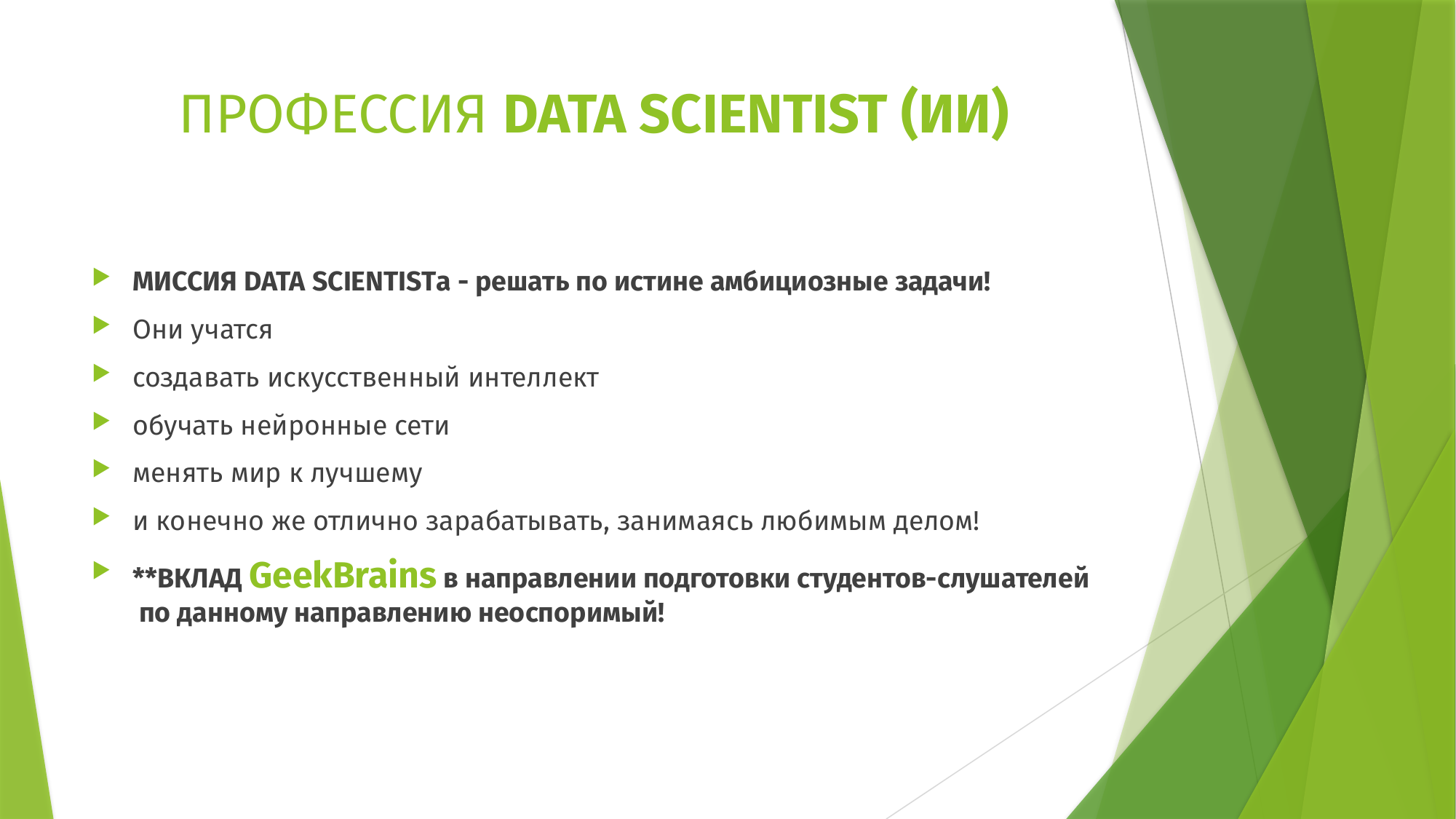

# ПРОФЕССИЯ DATA SCIENTIST (ИИ)
МИССИЯ DATA SCIENTISTа - решать по истине амбициозные задачи!
Они учатся
создавать искусственный интеллект
обучать нейронные сети
менять мир к лучшему
и конечно же отлично зарабатывать, занимаясь любимым делом!
**ВКЛАД GeekBrains в направлении подготовки студентов-слушателей  по данному направлению неоспоримый!